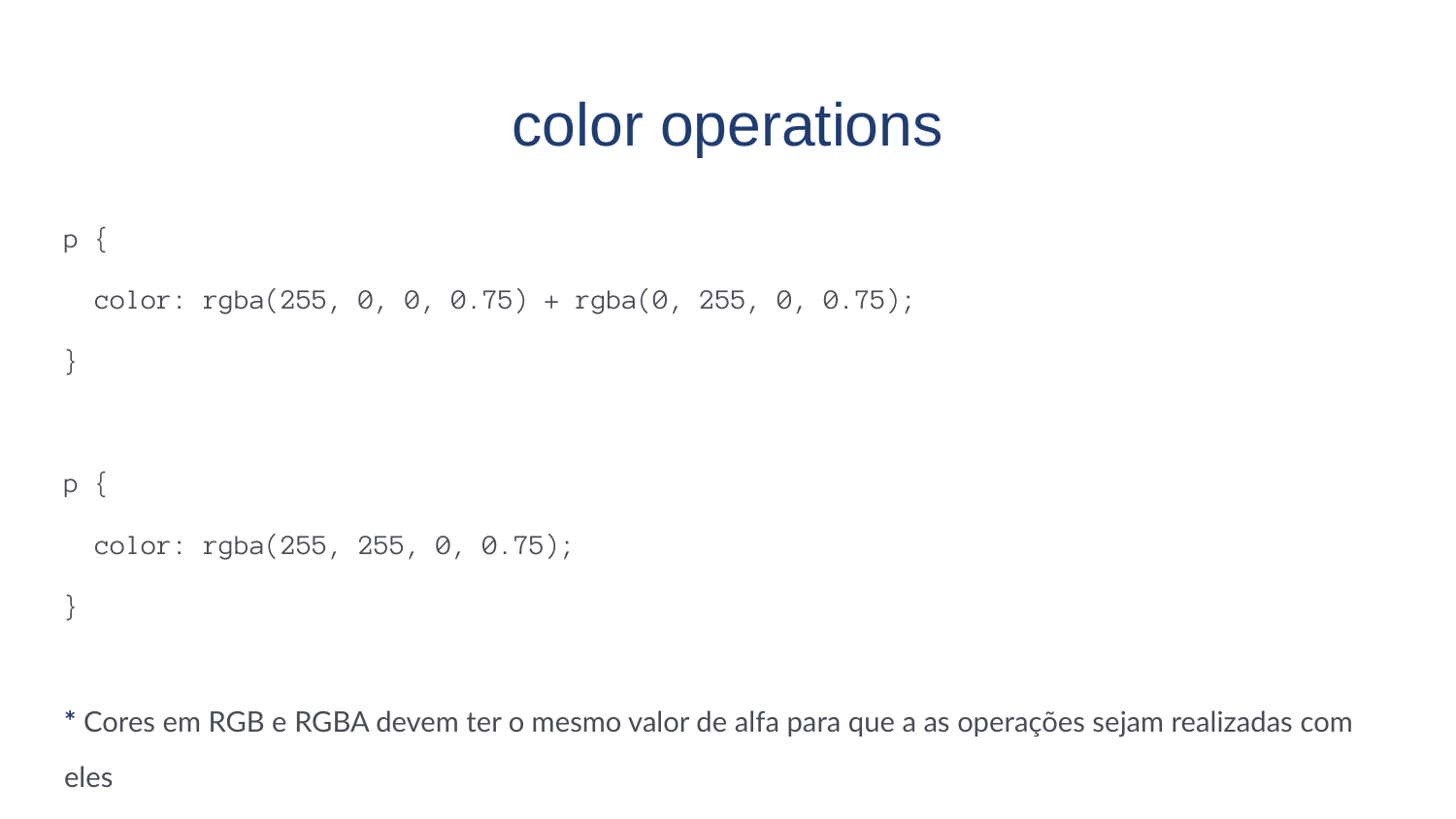

# color operations

p {
  color: rgba(255, 0, 0, 0.75) + rgba(0, 255, 0, 0.75);
}

p {
  color: rgba(255, 255, 0, 0.75);
}
* Cores em RGB e RGBA devem ter o mesmo valor de alfa para que a as operações sejam realizadas com eles